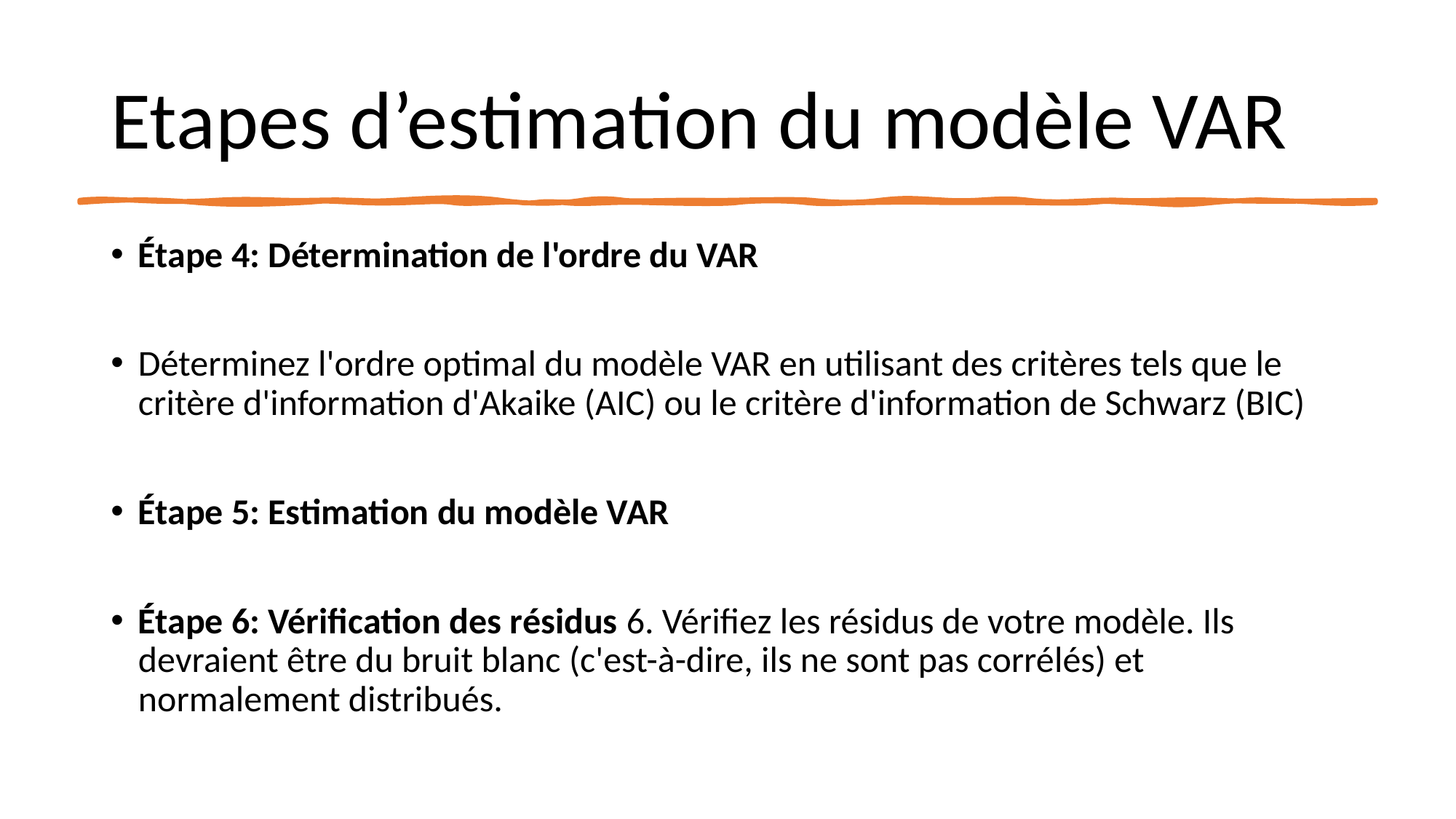

# Etapes d’estimation du modèle VAR

Étape 4: Détermination de l'ordre du VAR

Déterminez l'ordre optimal du modèle VAR en utilisant des critères tels que le critère d'information d'Akaike (AIC) ou le critère d'information de Schwarz (BIC)

Étape 5: Estimation du modèle VAR

Étape 6: Vérification des résidus 6. Vérifiez les résidus de votre modèle. Ils devraient être du bruit blanc (c'est-à-dire, ils ne sont pas corrélés) et normalement distribués.